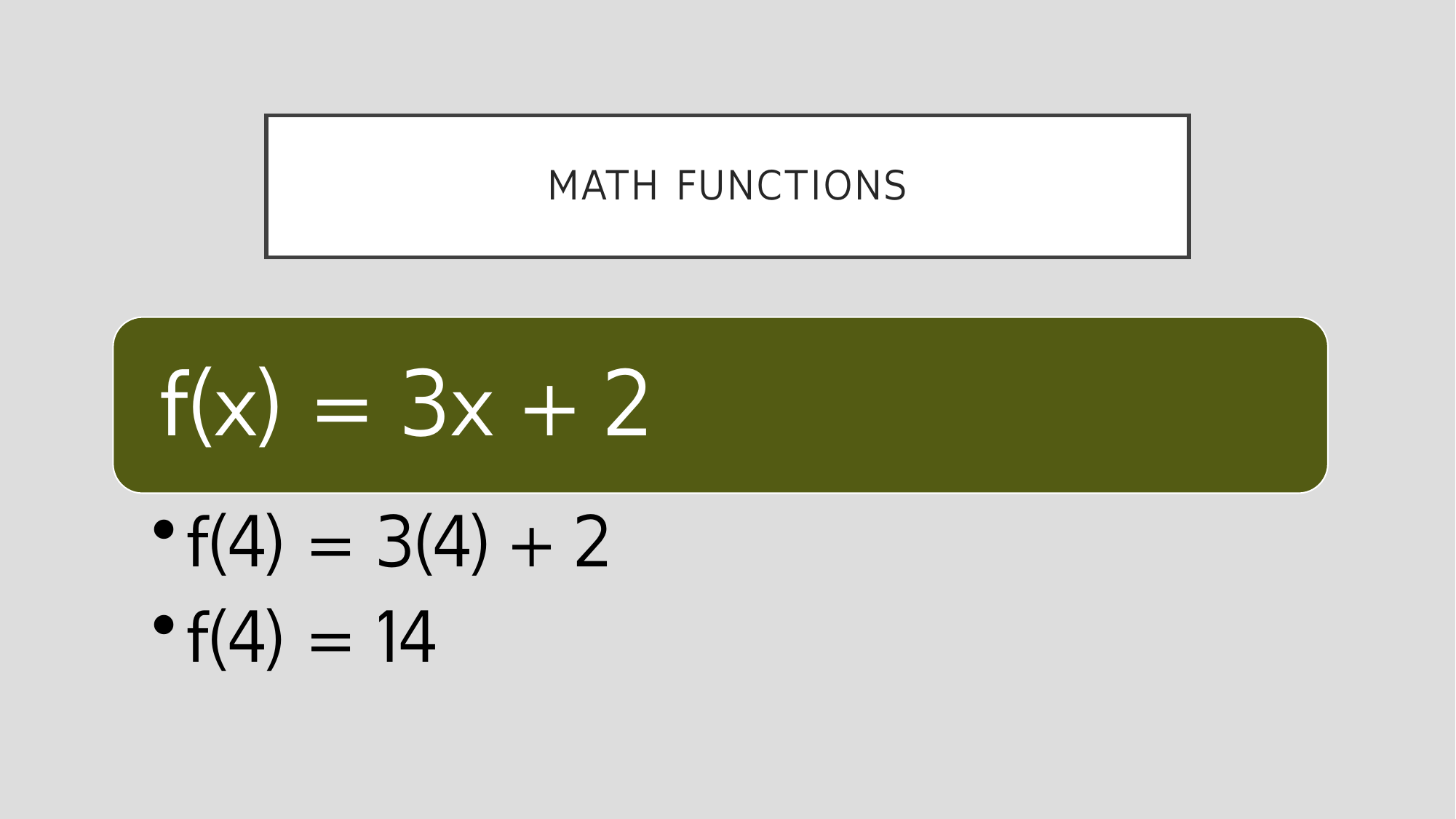

# Math Functions
f(x) = 3x + 2
f(4) = 3(4) + 2
f(4) = 14